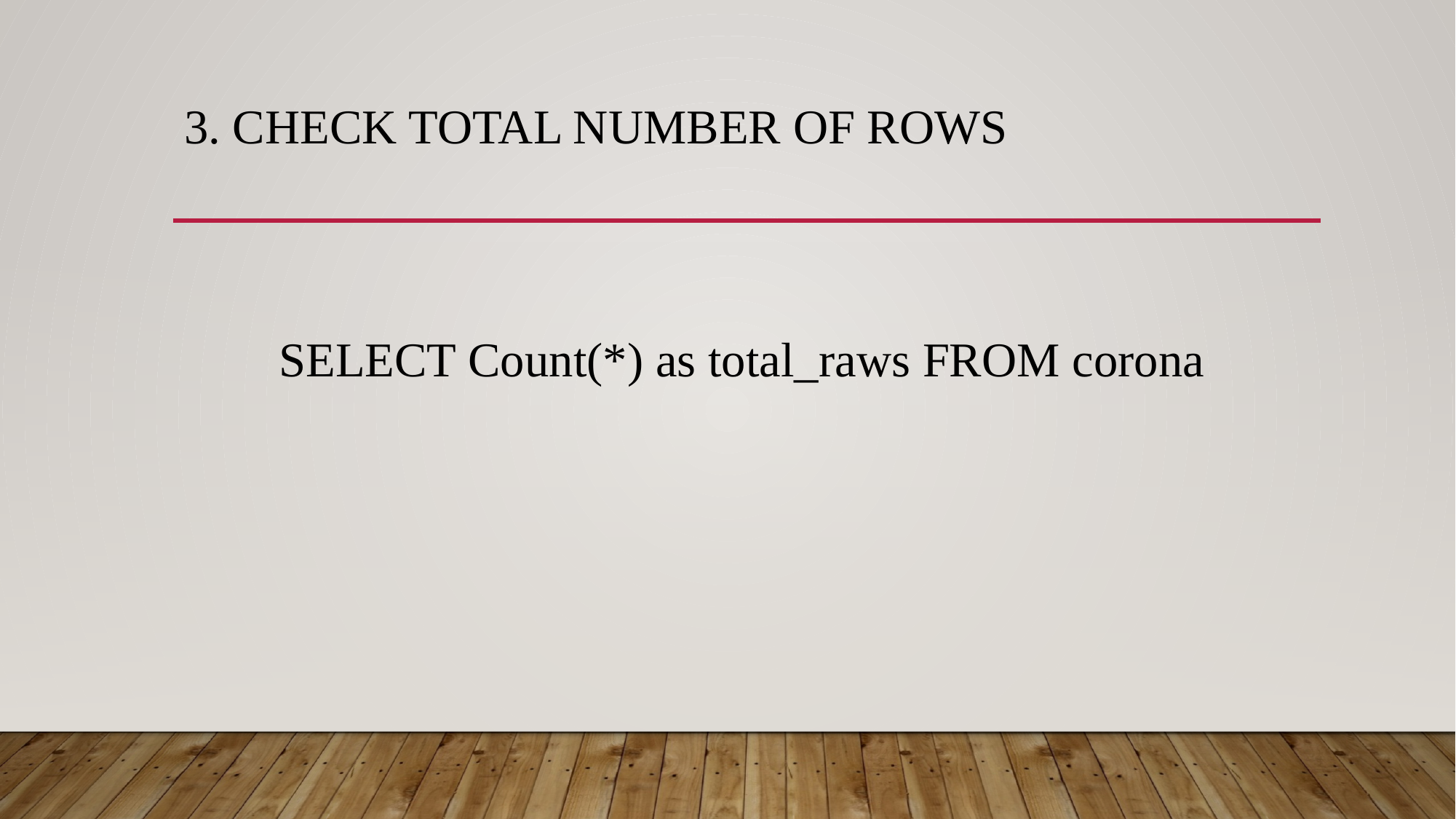

# 3. check total number of rows
SELECT Count(*) as total_raws FROM corona